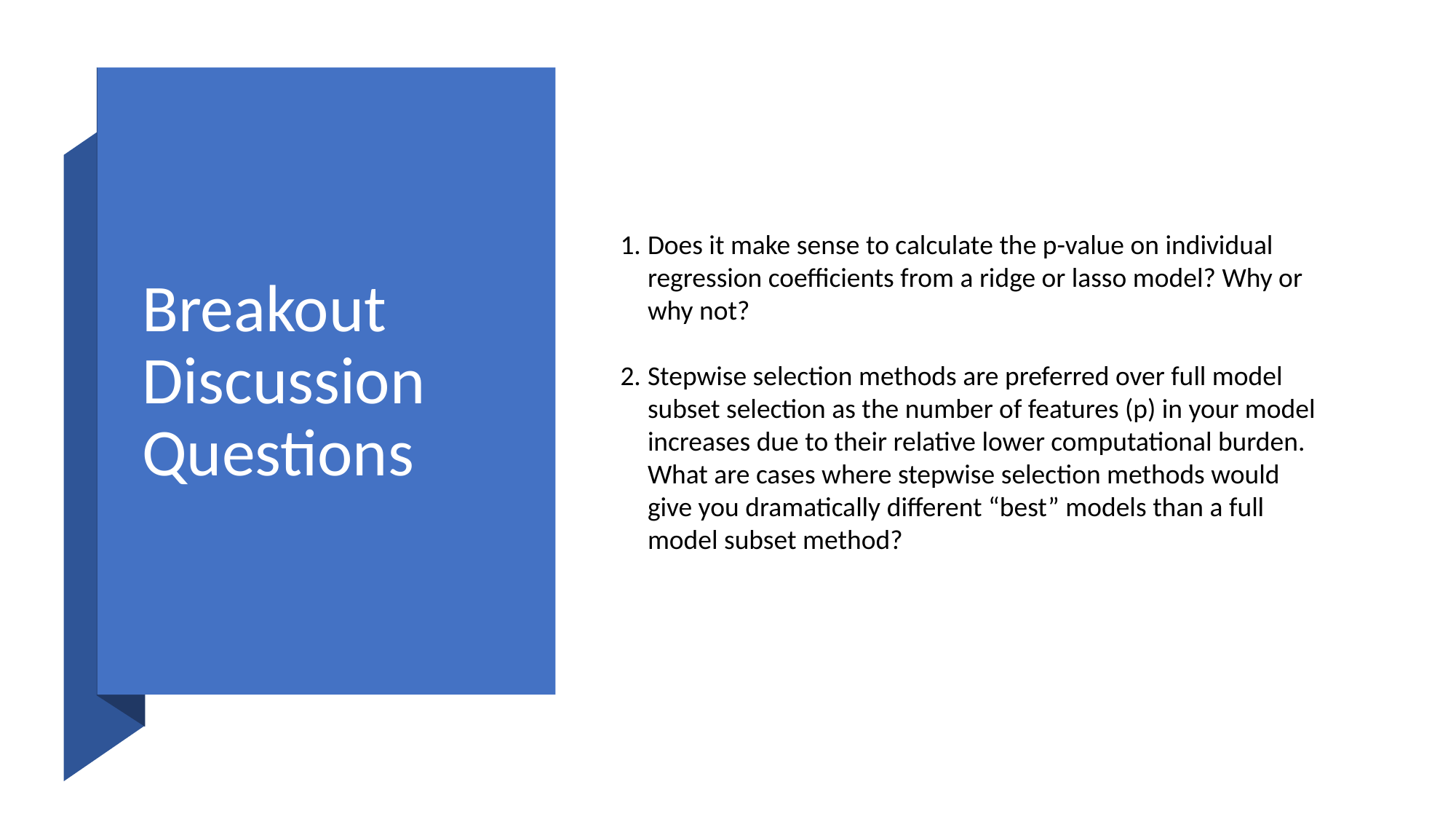

# Breakout Discussion Questions
Does it make sense to calculate the p-value on individual regression coefficients from a ridge or lasso model? Why or why not?

Stepwise selection methods are preferred over full model subset selection as the number of features (p) in your model increases due to their relative lower computational burden. What are cases where stepwise selection methods would give you ​dramatically different “best” models than a full model subset method?